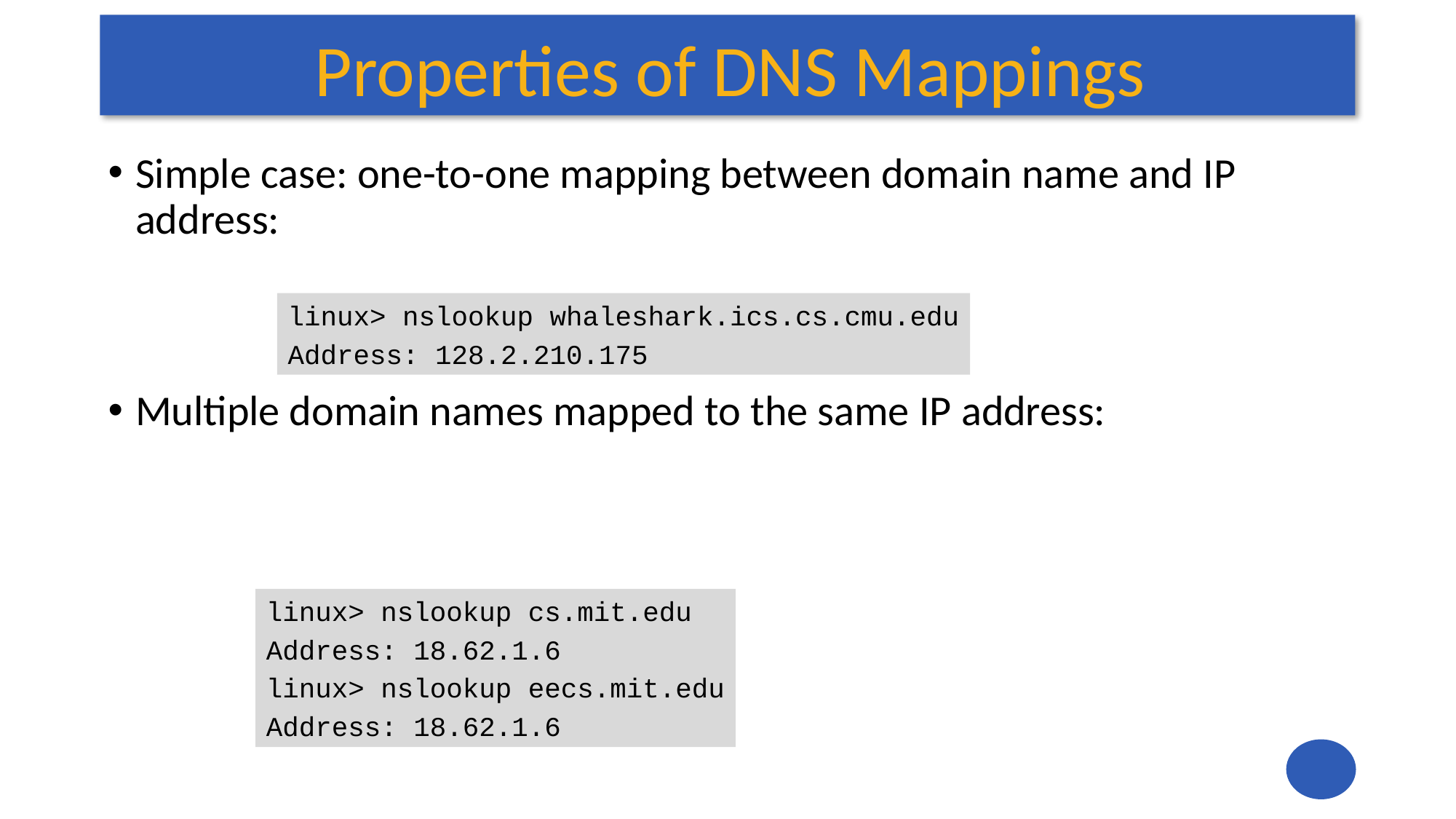

# Properties of DNS Mappings
Simple case: one-to-one mapping between domain name and IP address:

Multiple domain names mapped to the same IP address:

linux> nslookup whaleshark.ics.cs.cmu.edu
Address: 128.2.210.175
linux> nslookup cs.mit.edu
Address: 18.62.1.6
linux> nslookup eecs.mit.edu
Address: 18.62.1.6